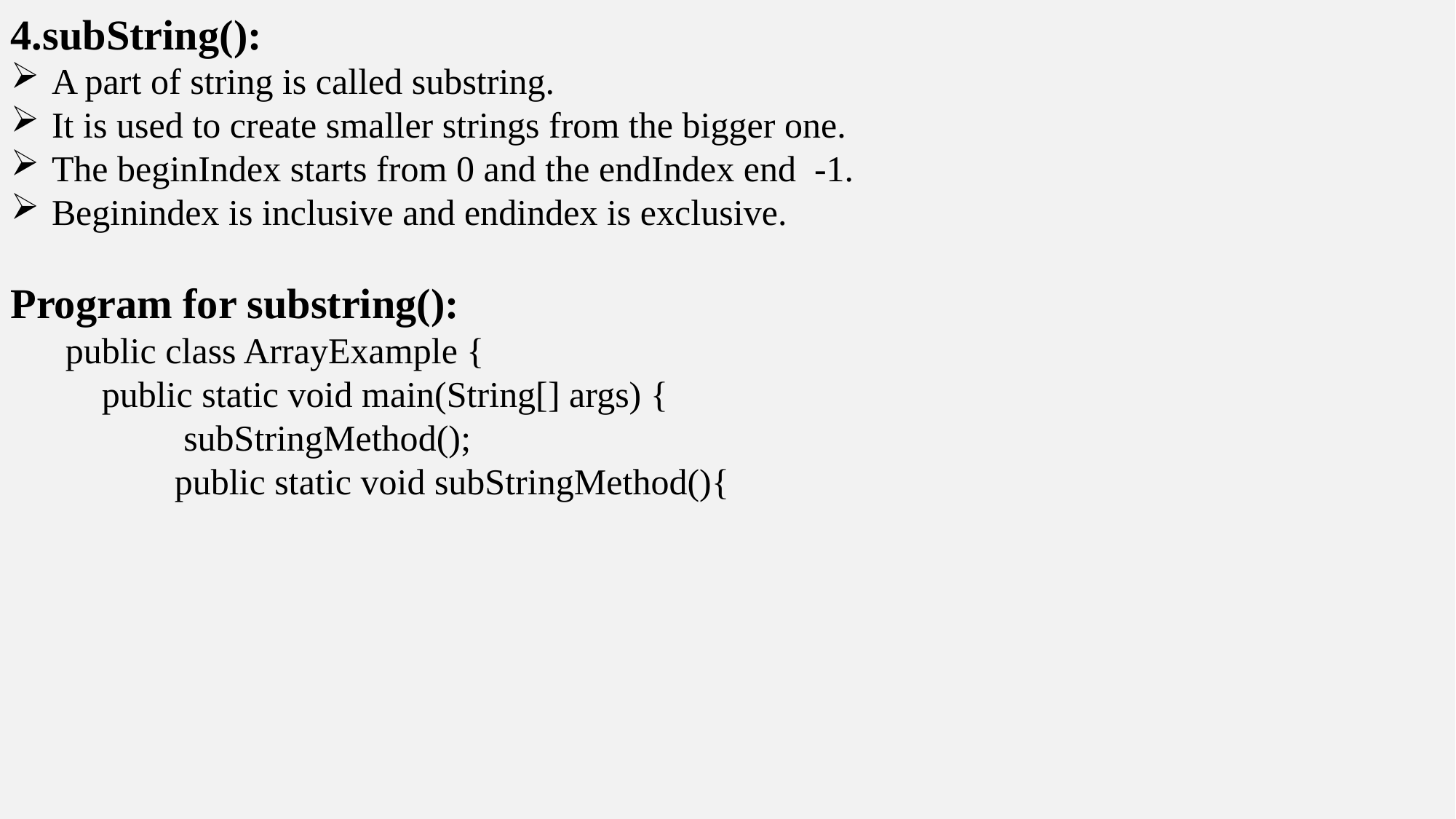

4.subString():
A part of string is called substring.
It is used to create smaller strings from the bigger one.
The beginIndex starts from 0 and the endIndex end  -1.
Beginindex is inclusive and endindex is exclusive.

Program for substring():
public class ArrayExample {
    public static void main(String[] args) {
	 subStringMethod();
	public static void subStringMethod(){